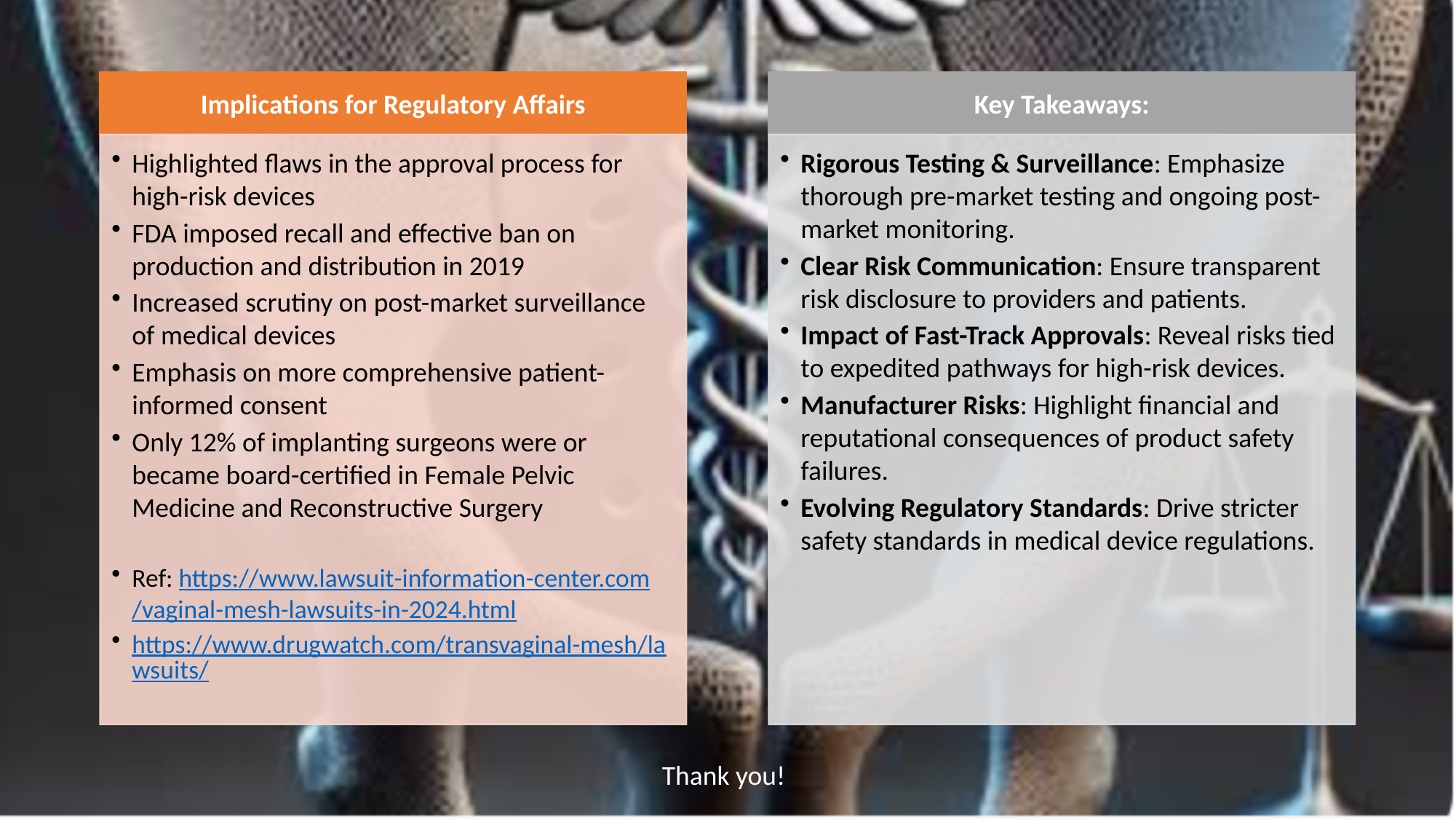

Implications for Regulatory Affairs
Highlighted flaws in the approval process for high-risk devices
FDA imposed recall and effective ban on production and distribution in 2019
Increased scrutiny on post-market surveillance of medical devices
Emphasis on more comprehensive patient-informed consent
Only 12% of implanting surgeons were or became board-certified in Female Pelvic Medicine and Reconstructive Surgery

Ref: https://www.lawsuit-information-center.com/vaginal-mesh-lawsuits-in-2024.html
https://www.drugwatch.com/transvaginal-mesh/lawsuits/
Key Takeaways:
Rigorous Testing & Surveillance: Emphasize thorough pre-market testing and ongoing post-market monitoring.
Clear Risk Communication: Ensure transparent risk disclosure to providers and patients.
Impact of Fast-Track Approvals: Reveal risks tied to expedited pathways for high-risk devices.
Manufacturer Risks: Highlight financial and reputational consequences of product safety failures.
Evolving Regulatory Standards: Drive stricter safety standards in medical device regulations.
Thank you!